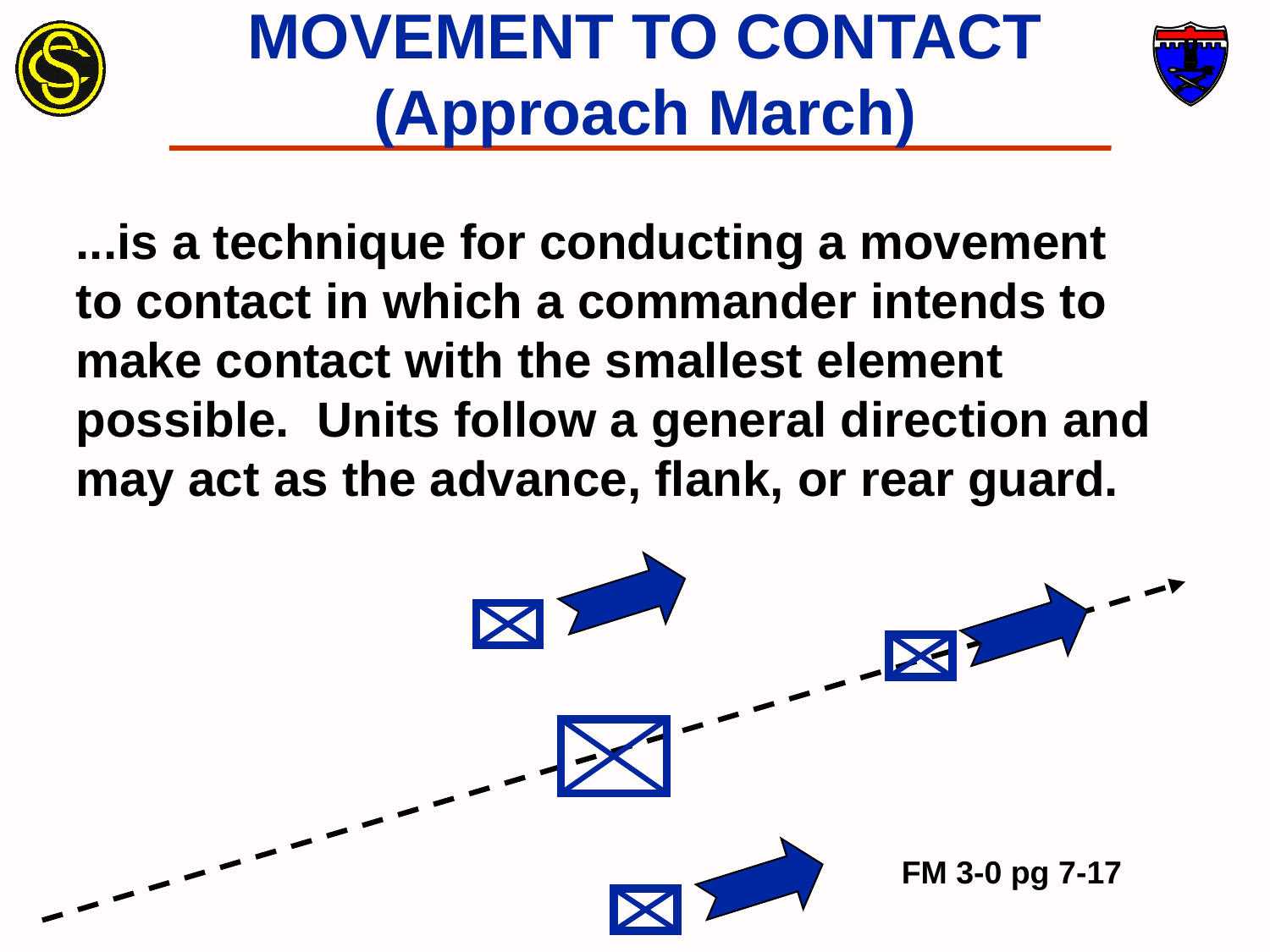

MOVEMENT TO CONTACT
(Approach March)
...is a technique for conducting a movement
to contact in which a commander intends to make contact with the smallest element possible.  Units follow a general direction and may act as the advance, flank, or rear guard.

FM 3-0 pg 7-17